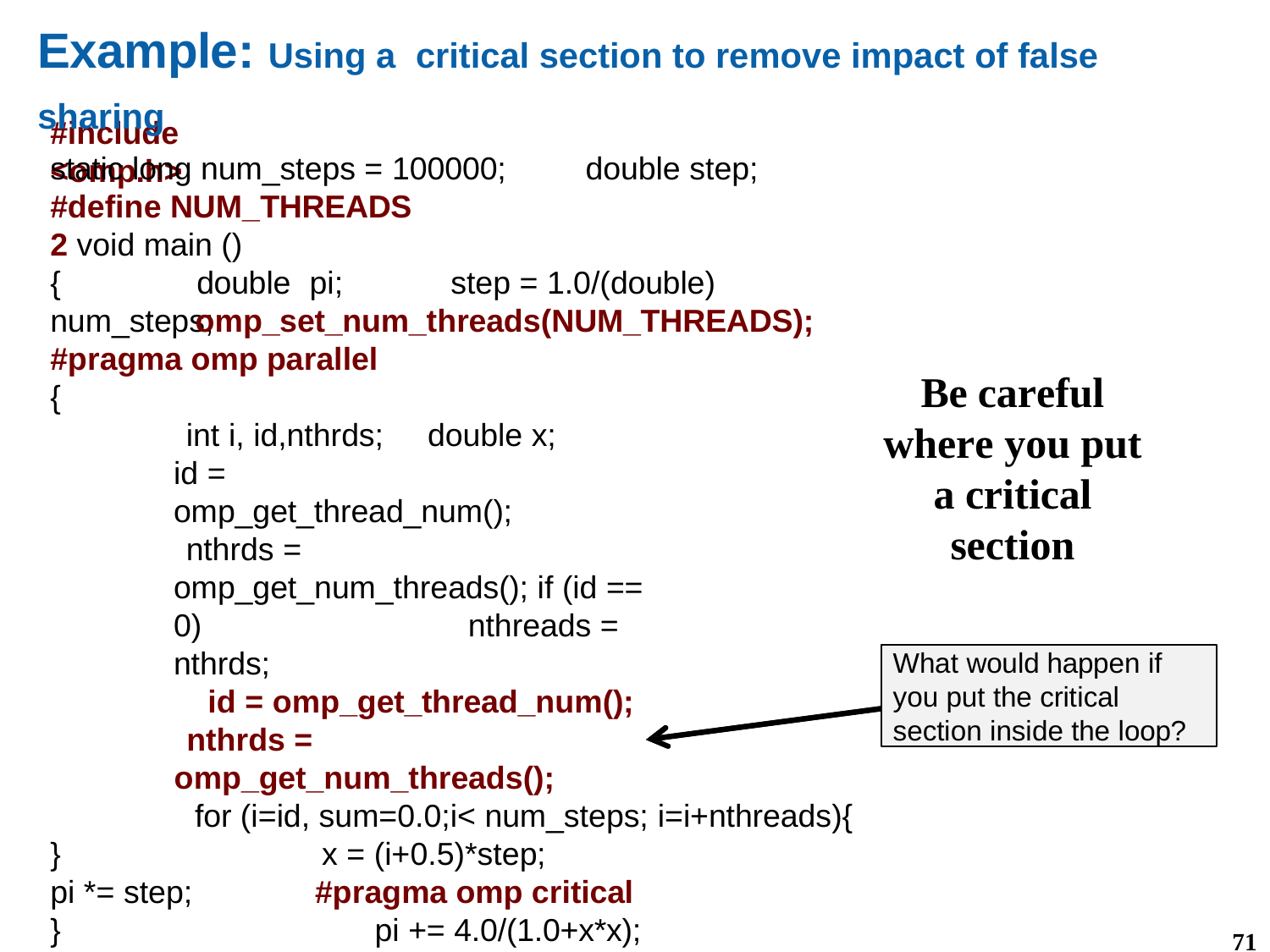

Example: Using a	critical section to remove impact of false sharing
#include <omp.h>
static long num_steps = 100000;
#define NUM_THREADS 2 void main ()
double step;
{	double	pi;	step = 1.0/(double) num_steps;
omp_set_num_threads(NUM_THREADS);
#pragma omp parallel
{
int i, id,nthrds;	double x; id = omp_get_thread_num();
nthrds = omp_get_num_threads(); if (id == 0)	nthreads = nthrds;
id = omp_get_thread_num();
nthrds = omp_get_num_threads();
for (i=id, sum=0.0;i< num_steps; i=i+nthreads){ x = (i+0.5)*step;
#pragma omp critical  pi += 4.0/(1.0+x*x);
}
Be careful where you put a critical section
What would happen if you put the critical section inside the loop?
What would happen if you put the critical section inside the loop?
What would happen if you put the critical section inside the loop?

}
pi *= step;
}
71